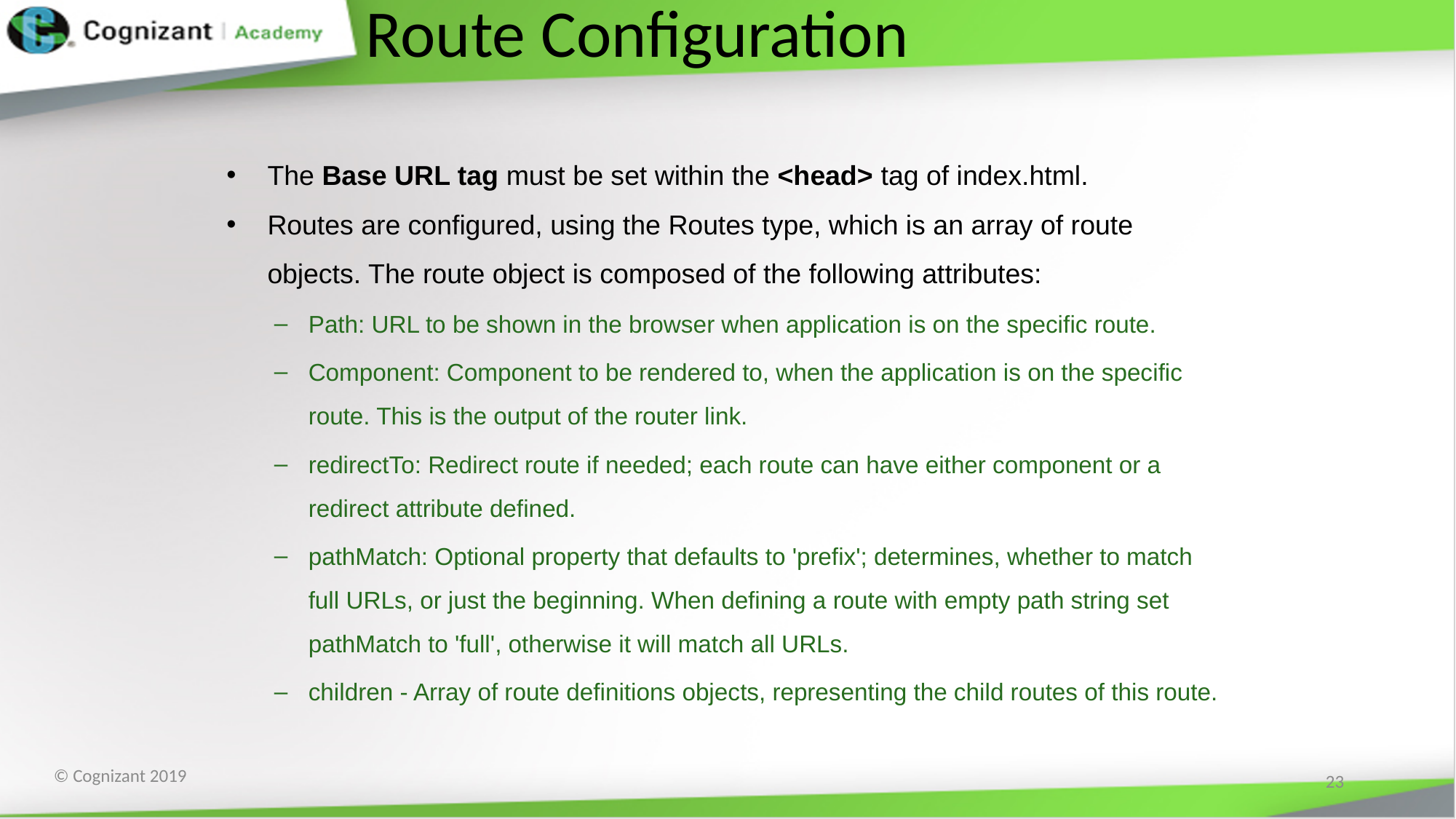

# Route Configuration
The Base URL tag must be set within the <head> tag of index.html.
Routes are configured, using the Routes type, which is an array of route objects. The route object is composed of the following attributes:
Path: URL to be shown in the browser when application is on the specific route.
Component: Component to be rendered to, when the application is on the specific route. This is the output of the router link.
redirectTo: Redirect route if needed; each route can have either component or a redirect attribute defined.
pathMatch: Optional property that defaults to 'prefix'; determines, whether to match full URLs, or just the beginning. When defining a route with empty path string set pathMatch to 'full', otherwise it will match all URLs.
children - Array of route definitions objects, representing the child routes of this route.
23
© Cognizant 2019